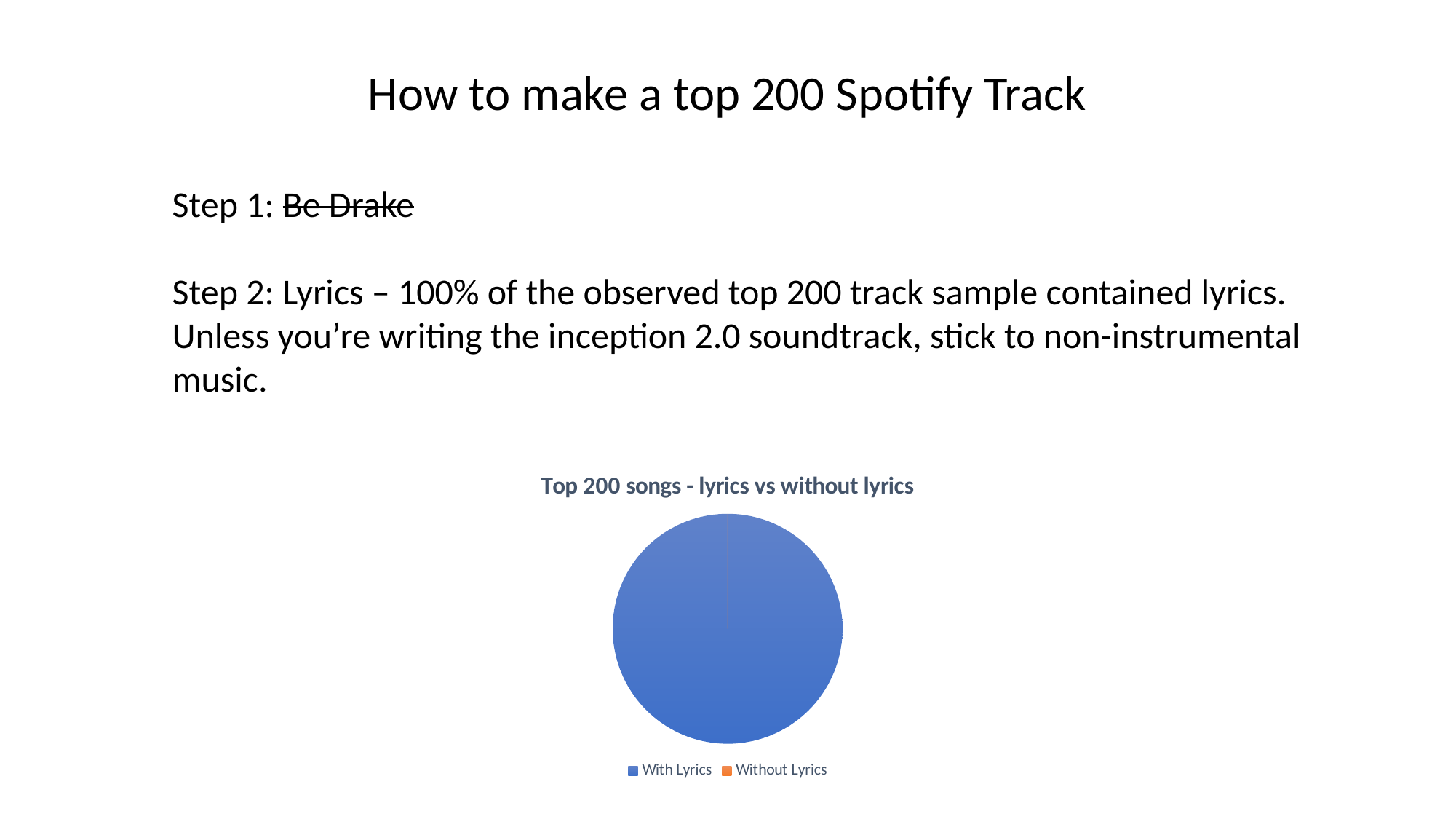

How to make a top 200 Spotify Track
Step 1: Be Drake

Step 2: Lyrics – 100% of the observed top 200 track sample contained lyrics.
Unless you’re writing the inception 2.0 soundtrack, stick to non-instrumental music.

### Chart: Top 200 songs - lyrics vs without lyrics

| Category |  |
|---|---|
| With Lyrics | 100.0 |
| Without Lyrics | 1e-08 |